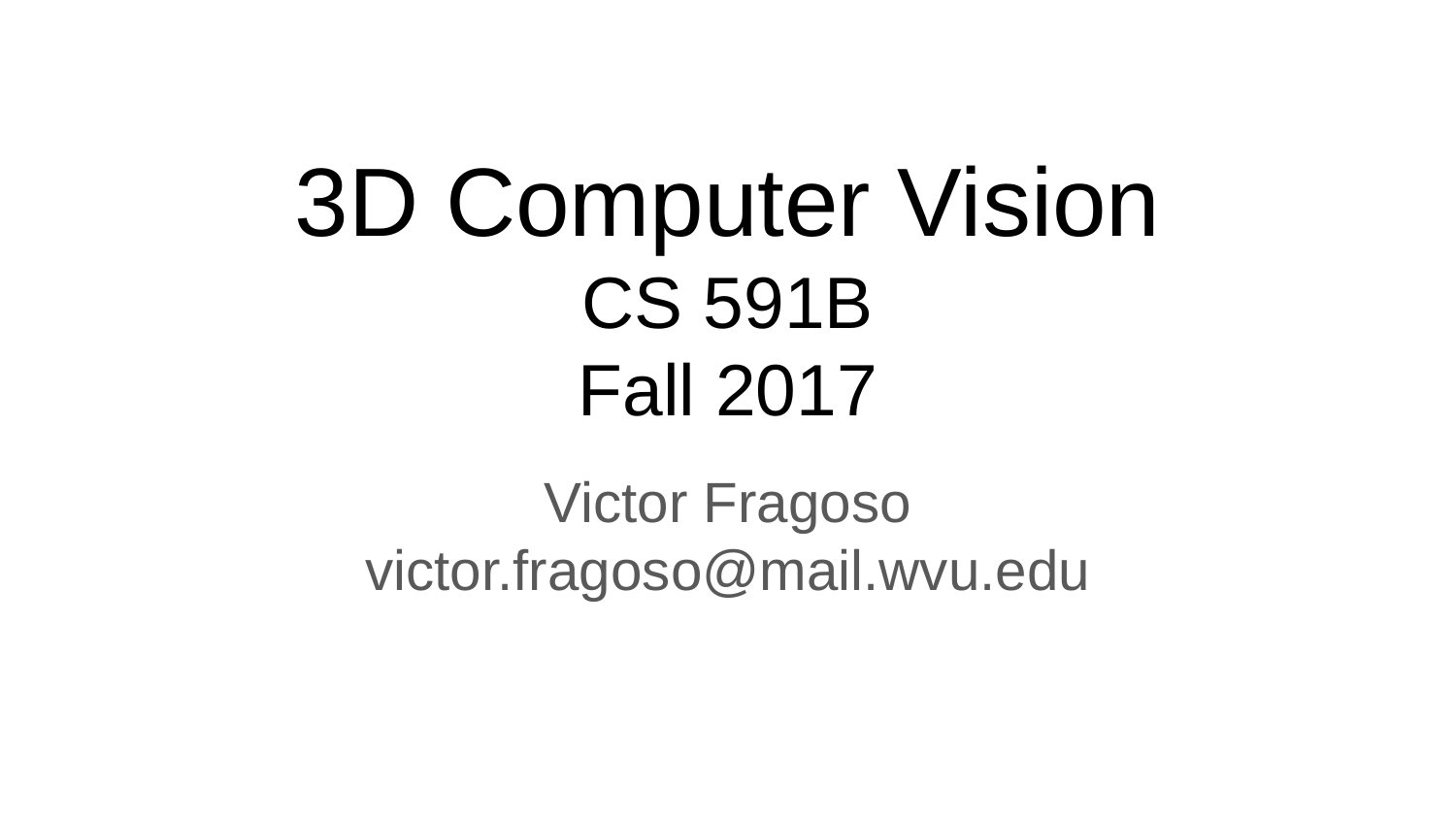

# 3D Computer Vision
CS 591B
Fall 2017
Victor Fragoso
victor.fragoso@mail.wvu.edu